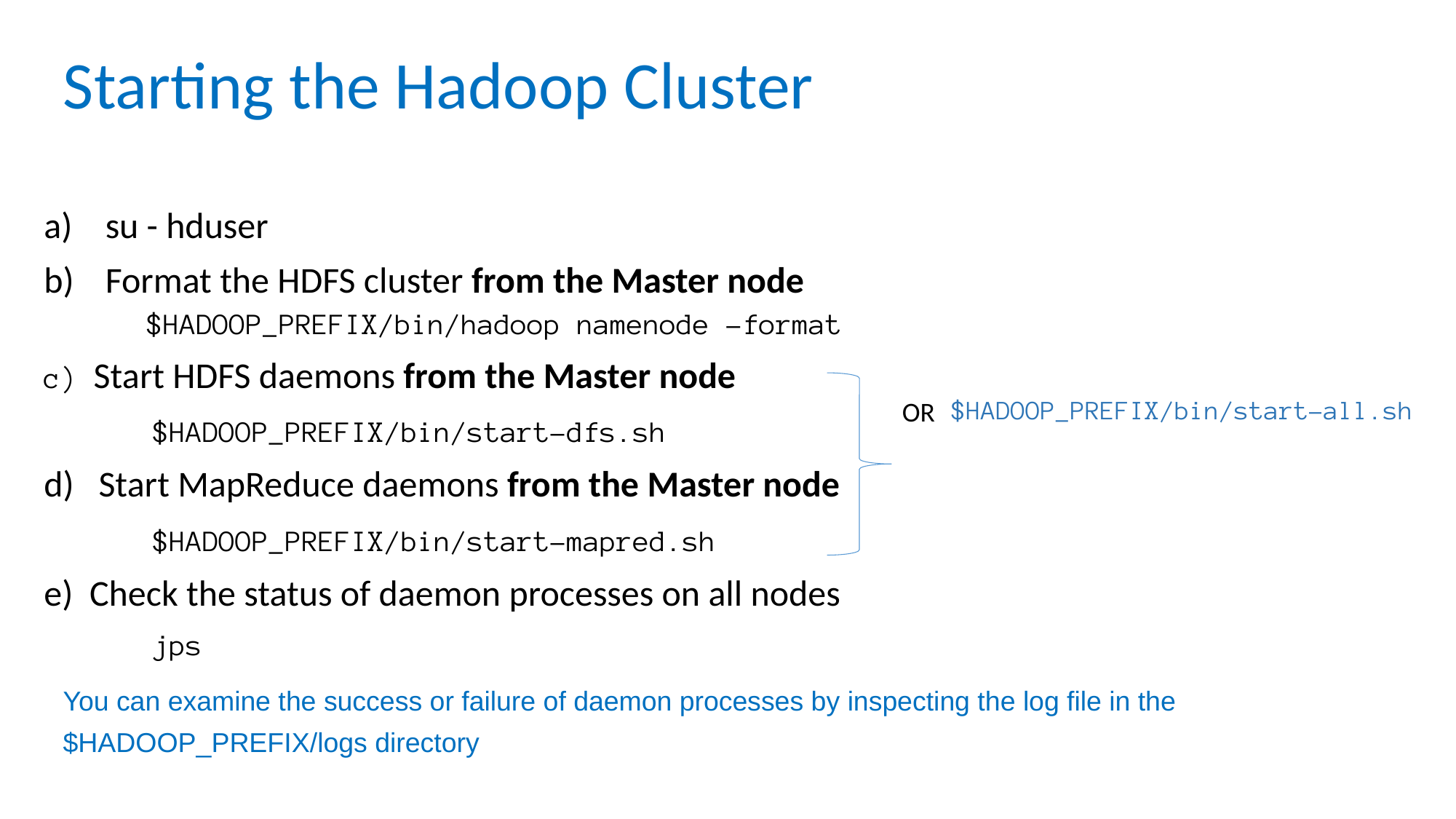

# Starting the Hadoop Cluster
su - hduser
Format the HDFS cluster from the Master node
       $HADOOP_PREFIX/bin/hadoop namenode -format
c) Start HDFS daemons from the Master node
	$HADOOP_PREFIX/bin/start-dfs.sh
d)   Start MapReduce daemons from the Master node
	$HADOOP_PREFIX/bin/start-mapred.sh
e)  Check the status of daemon processes on all nodes
	jps

$HADOOP_PREFIX/bin/start-all.sh
OR
You can examine the success or failure of daemon processes by inspecting the log file in the $HADOOP_PREFIX/logs directory